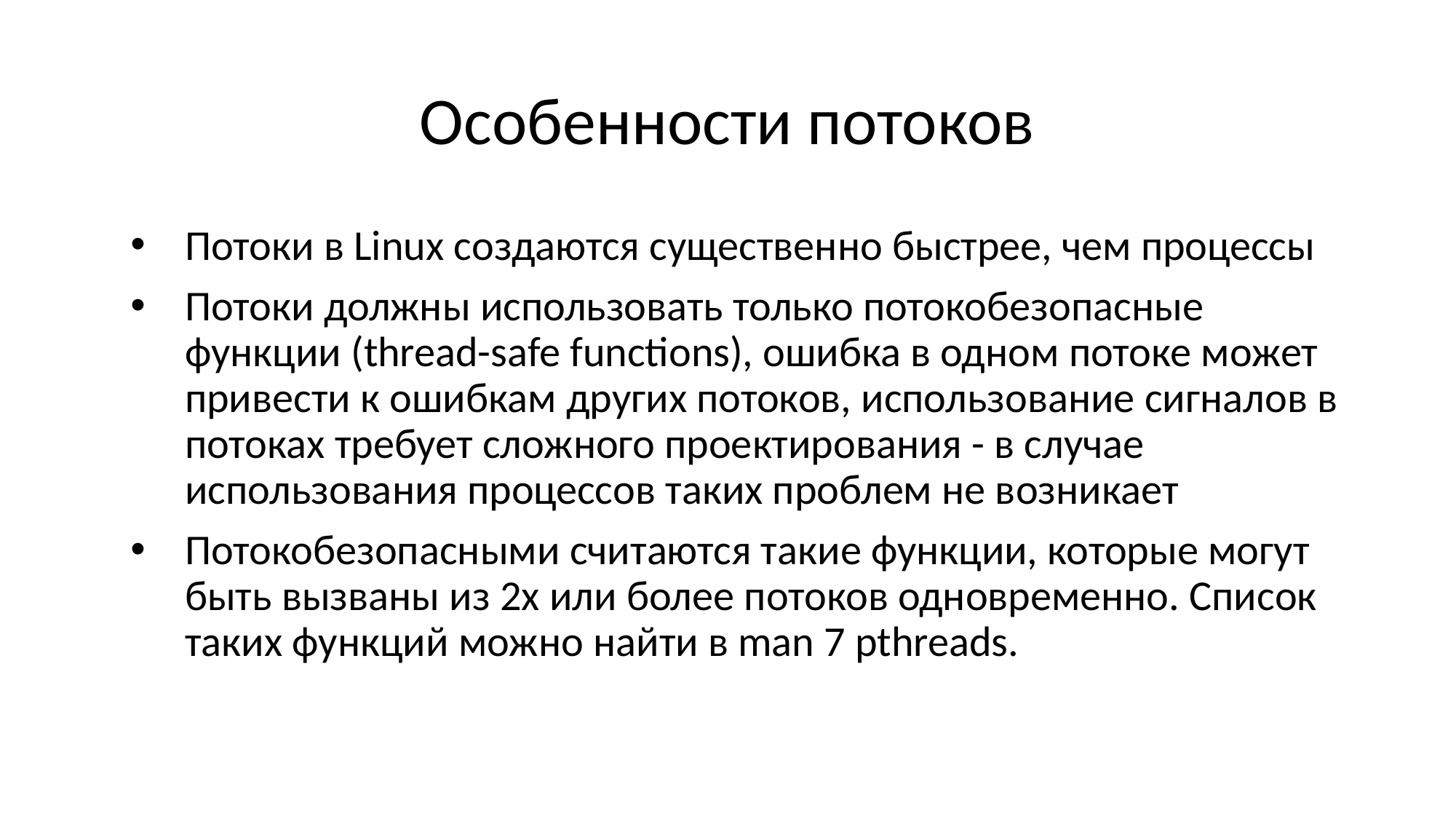

# Особенности потоков
Потоки в Linux создаются существенно быстрее, чем процессы
Потоки должны использовать только потокобезопасные функции (thread-safe functions), ошибка в одном потоке может привести к ошибкам других потоков, использование сигналов в потоках требует сложного проектирования - в случае использования процессов таких проблем не возникает
Потокобезопасными считаются такие функции, которые могут быть вызваны из 2х или более потоков одновременно. Список таких функций можно найти в man 7 pthreads.